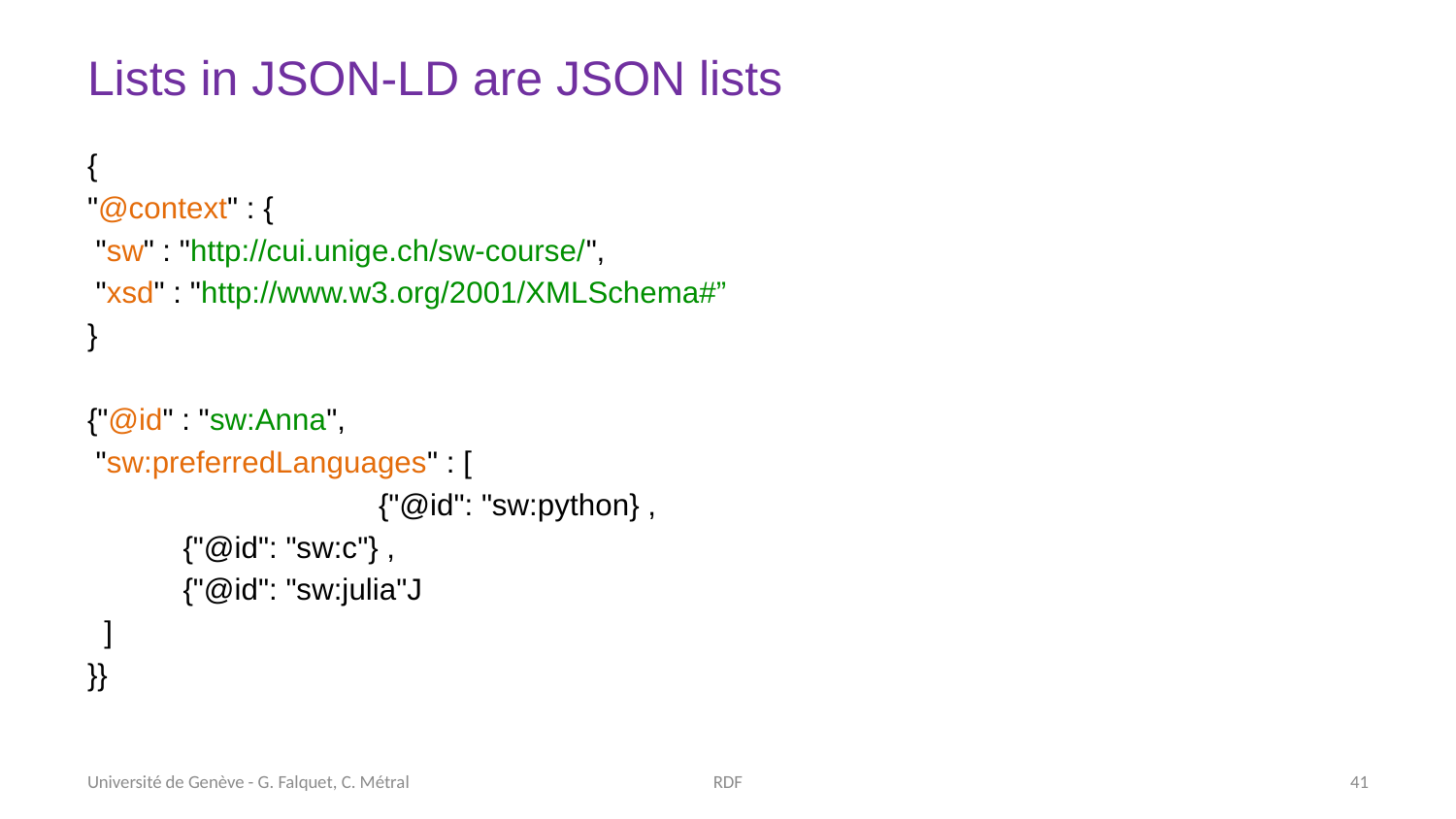

# Lists in JSON-LD are JSON lists
{
"@context" : {
 "sw" : "http://cui.unige.ch/sw-course/",
 "xsd" : "http://www.w3.org/2001/XMLSchema#”
}

{"@id" : "sw:Anna",
 "sw:preferredLanguages" : [
		{"@id": "sw:python} ,
{"@id": "sw:c"} ,
{"@id": "sw:julia"J
  ]
}}

Université de Genève - G. Falquet, C. Métral
RDF
41